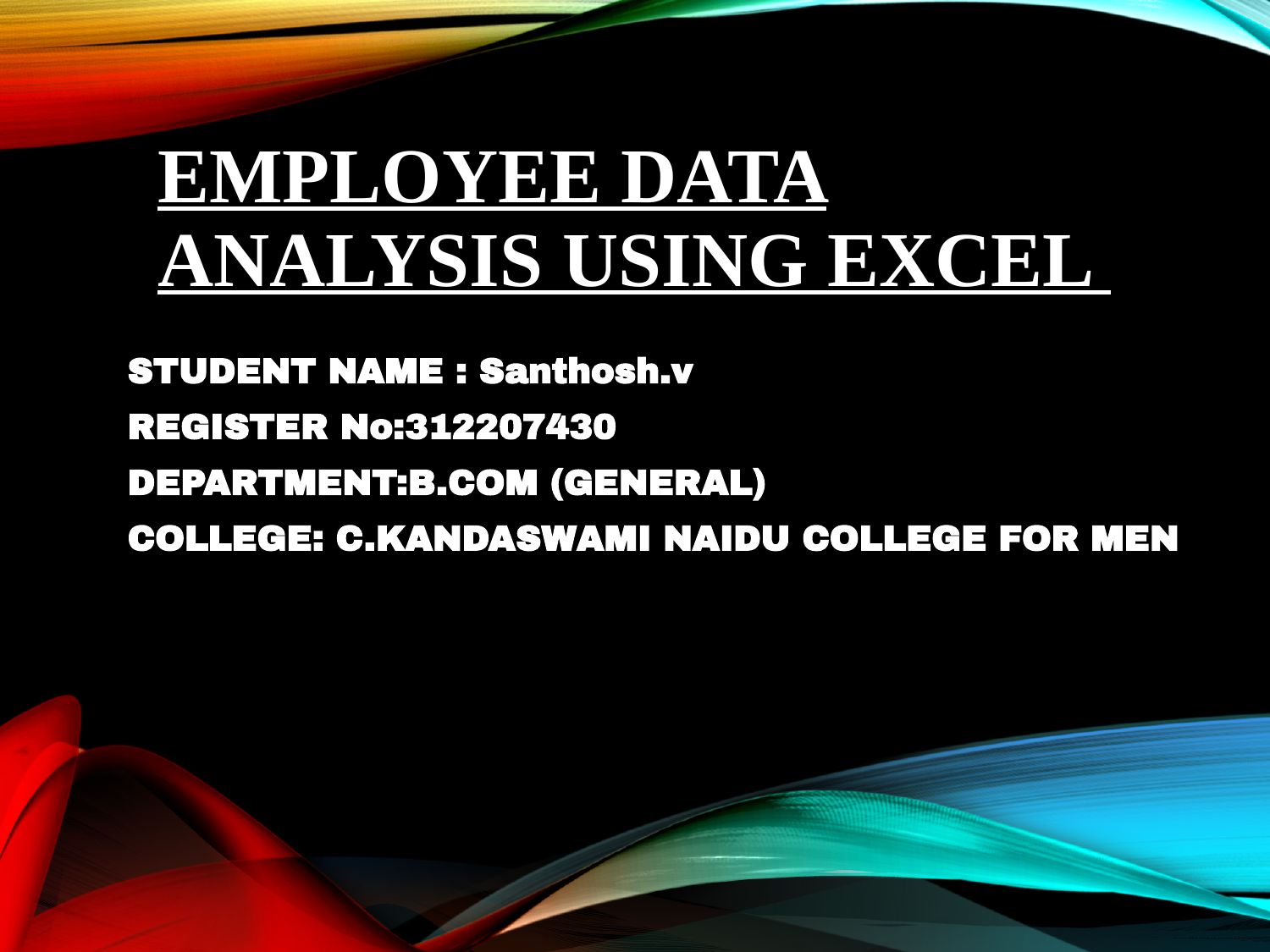

# Employee Data Analysis using Excel
STUDENT NAME : Santhosh.v
REGISTER No:312207430
DEPARTMENT:B.COM (GENERAL)
COLLEGE: C.KANDASWAMI NAIDU COLLEGE FOR MEN